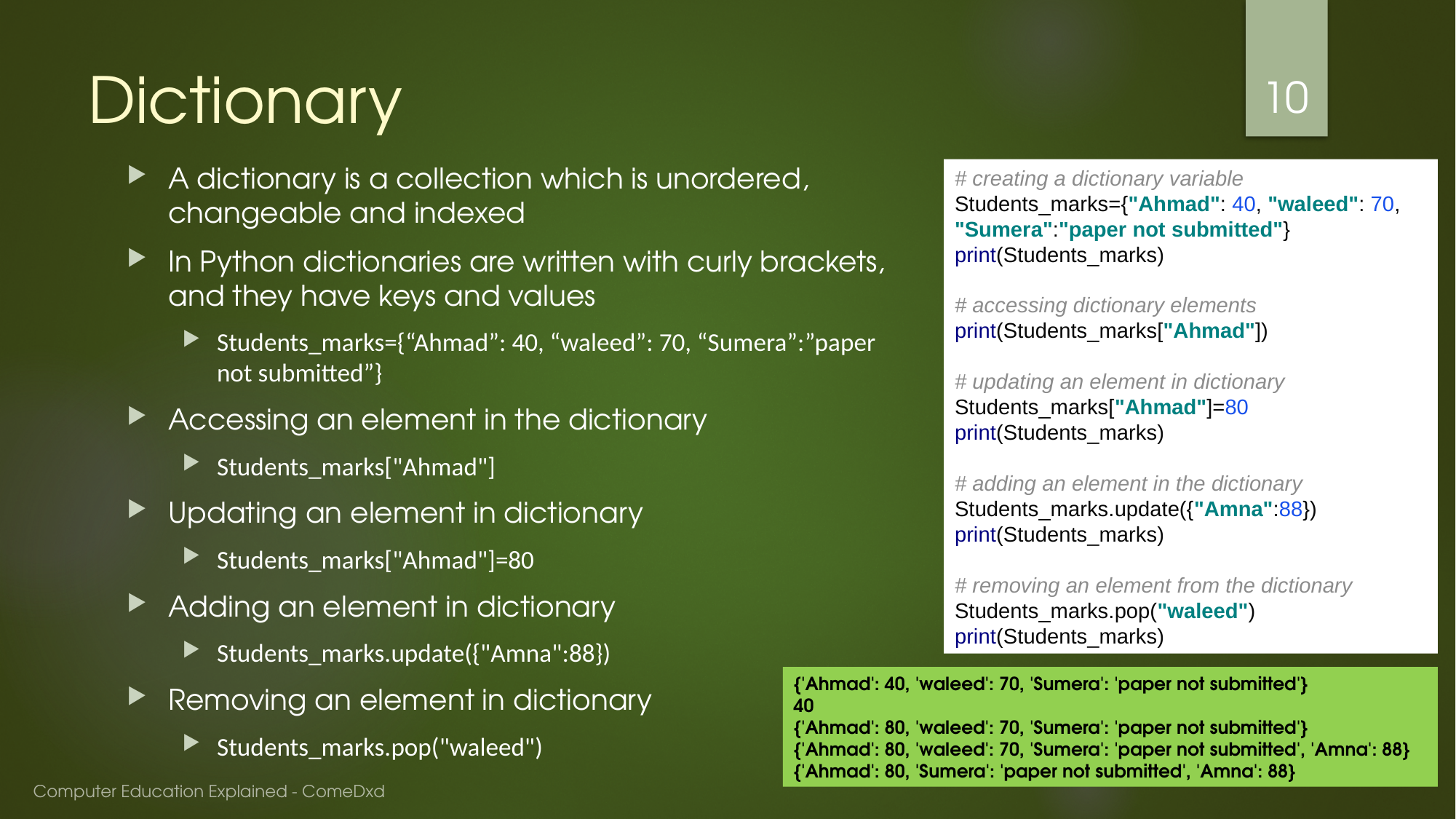

10
# Dictionary
A dictionary is a collection which is unordered, changeable and indexed
In Python dictionaries are written with curly brackets, and they have keys and values
Students_marks={“Ahmad”: 40, “waleed”: 70, “Sumera”:”paper not submitted”}
Accessing an element in the dictionary
Students_marks["Ahmad"]
Updating an element in dictionary
Students_marks["Ahmad"]=80
Adding an element in dictionary
Students_marks.update({"Amna":88})
Removing an element in dictionary
Students_marks.pop("waleed")
# creating a dictionary variable Students_marks={"Ahmad": 40, "waleed": 70,
"Sumera":"paper not submitted"}
print(Students_marks)
# accessing dictionary elements
print(Students_marks["Ahmad"])
# updating an element in dictionary
Students_marks["Ahmad"]=80
print(Students_marks)
# adding an element in the dictionary
Students_marks.update({"Amna":88})
print(Students_marks)
# removing an element from the dictionary
Students_marks.pop("waleed")
print(Students_marks)
{'Ahmad': 40, 'waleed': 70, 'Sumera': 'paper not submitted'}
40
{'Ahmad': 80, 'waleed': 70, 'Sumera': 'paper not submitted'}
{'Ahmad': 80, 'waleed': 70, 'Sumera': 'paper not submitted', 'Amna': 88}
{'Ahmad': 80, 'Sumera': 'paper not submitted', 'Amna': 88}
Computer Education Explained - ComeDxd